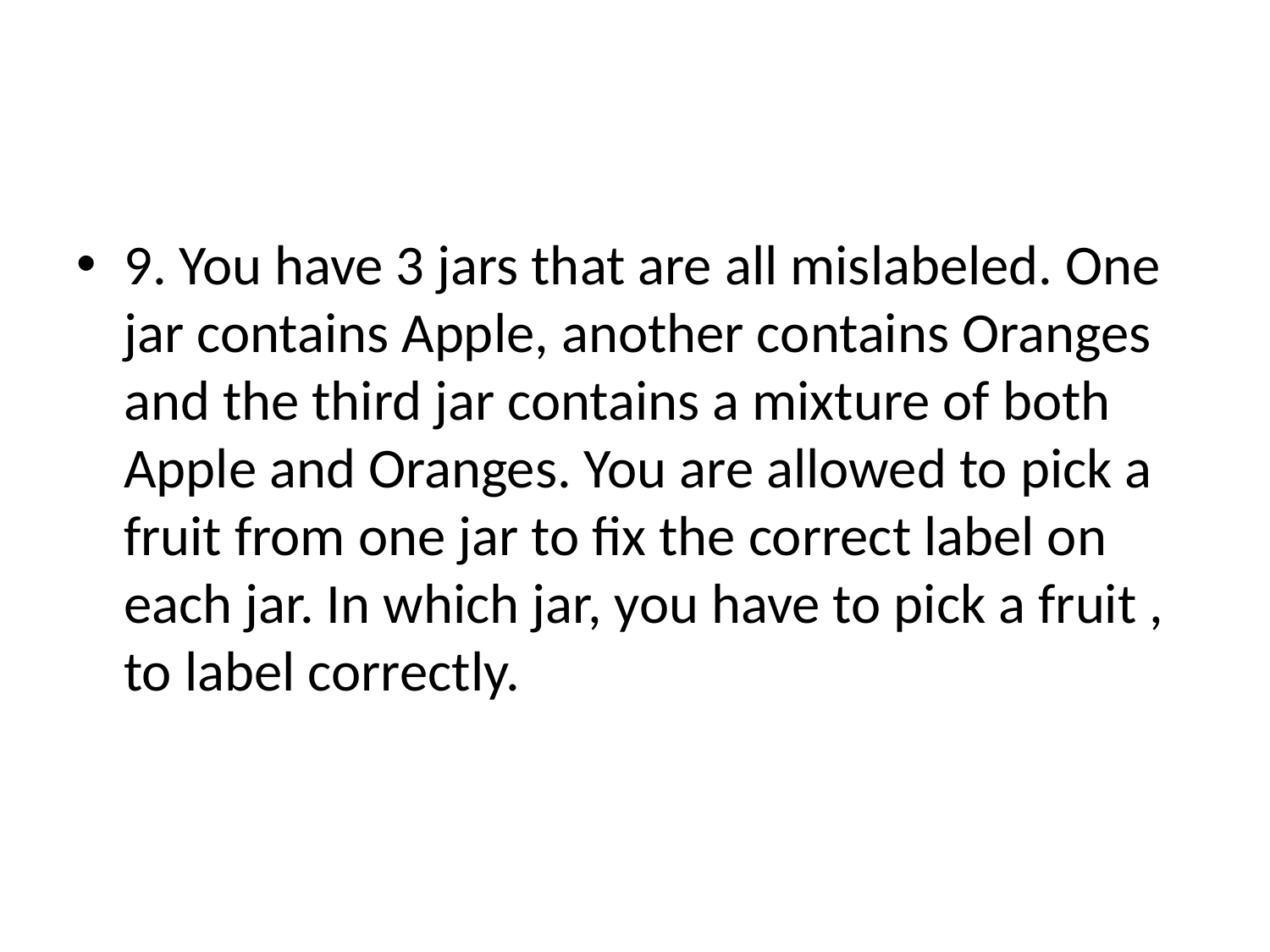

#
9. You have 3 jars that are all mislabeled. One jar contains Apple, another contains Oranges and the third jar contains a mixture of both Apple and Oranges. You are allowed to pick a fruit from one jar to fix the correct label on each jar. In which jar, you have to pick a fruit , to label correctly.